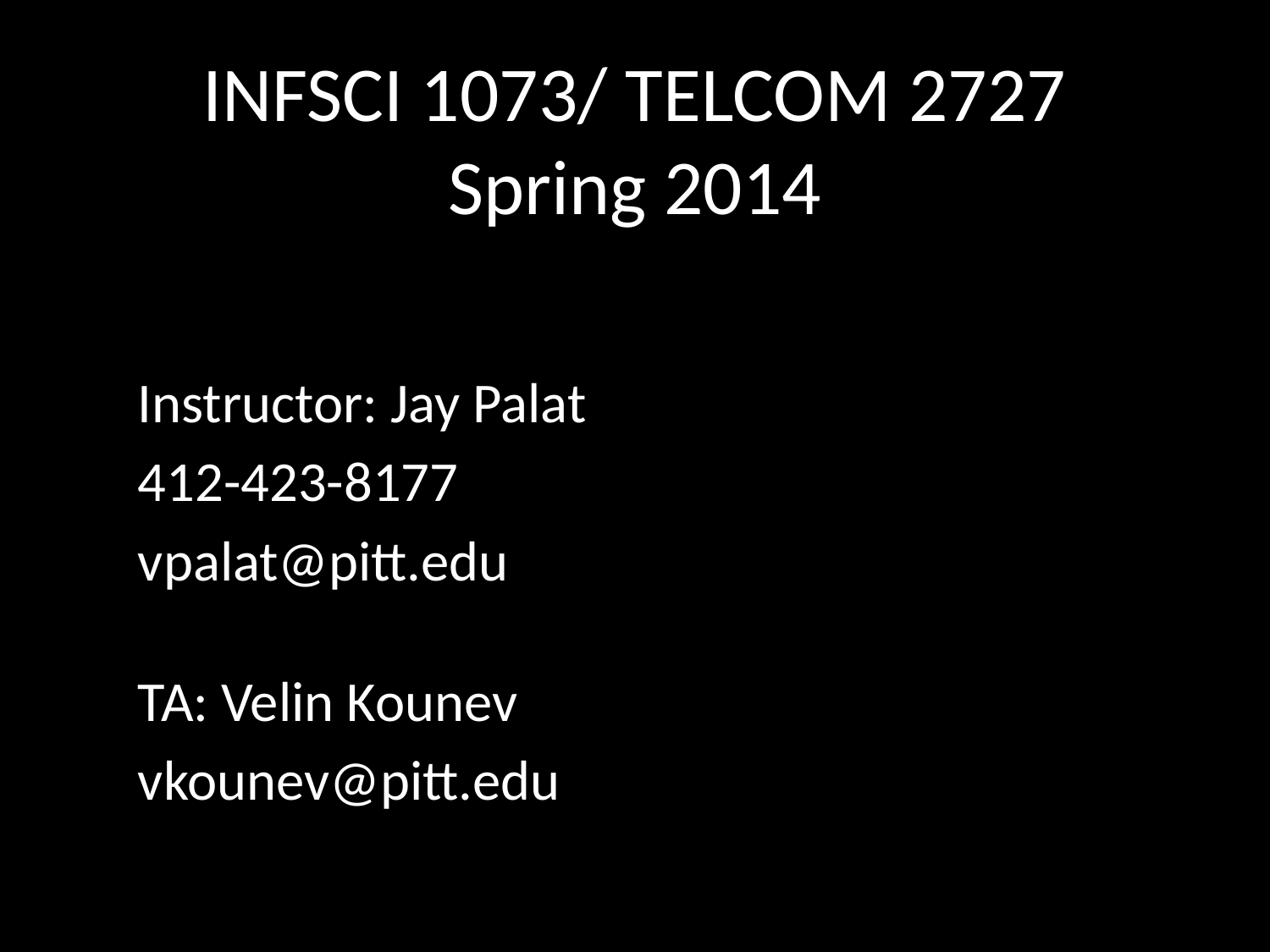

# INFSCI 1073/ TELCOM 2727 Spring 2014
Instructor: Jay Palat
412-423-8177
vpalat@pitt.edu
TA: Velin Kounev
vkounev@pitt.edu